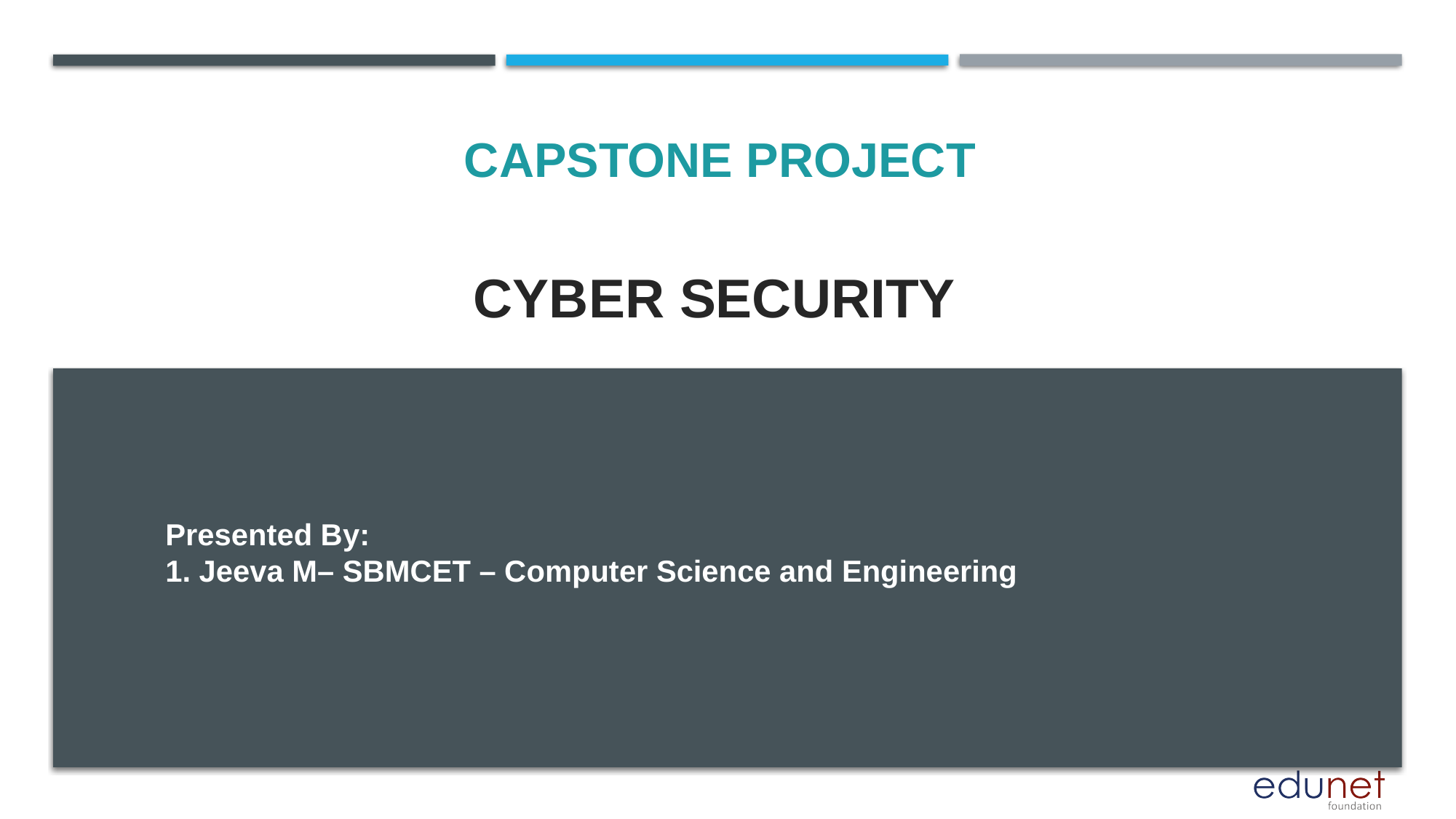

CAPSTONE PROJECT
# CYBER SECURITY
Presented By:
1. Jeeva M– SBMCET – Computer Science and Engineering